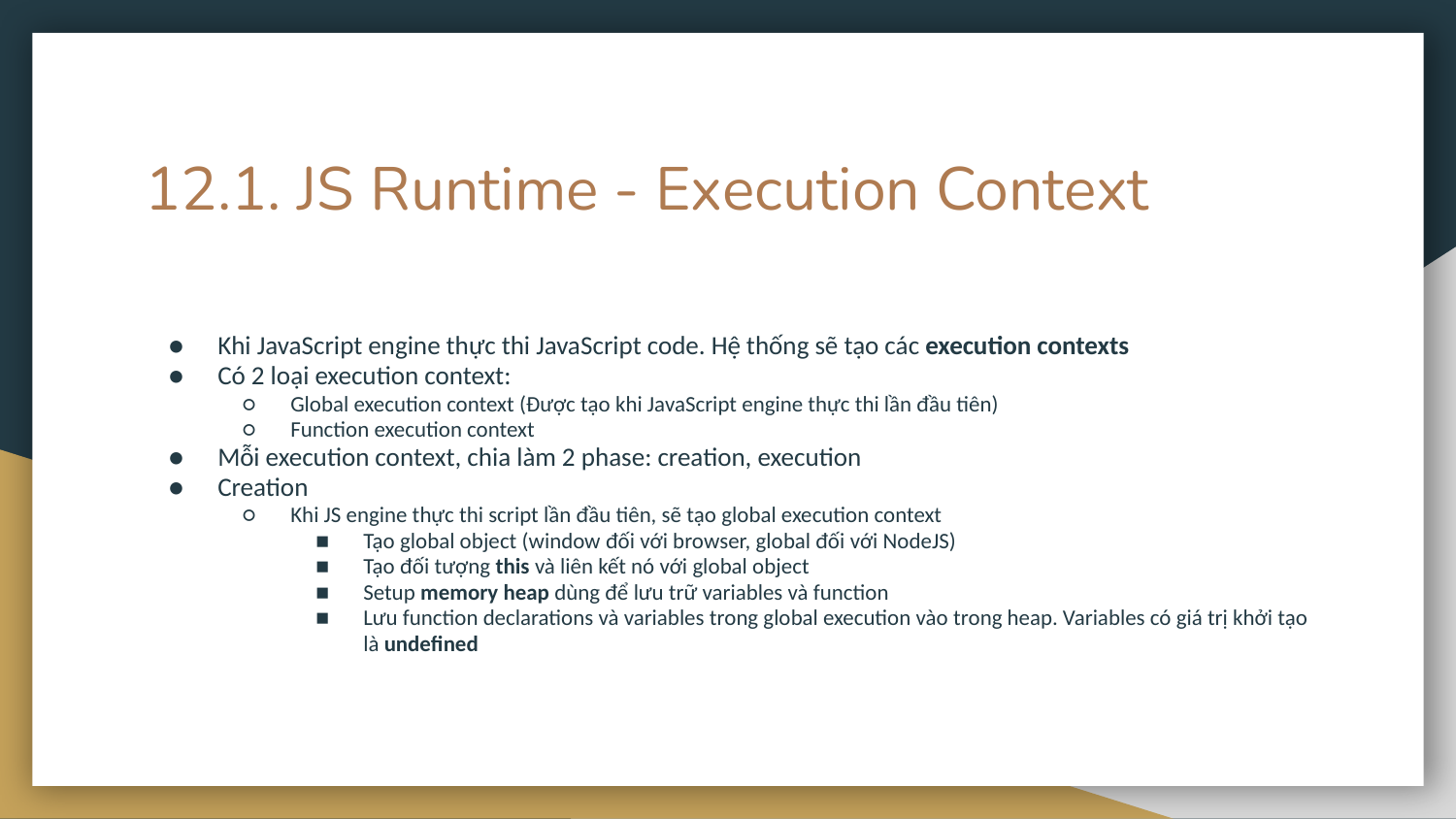

# 12.1. JS Runtime - Execution Context

Khi JavaScript engine thực thi JavaScript code. Hệ thống sẽ tạo các execution contexts
Có 2 loại execution context:
Global execution context (Được tạo khi JavaScript engine thực thi lần đầu tiên)
Function execution context
Mỗi execution context, chia làm 2 phase: creation, execution
Creation
Khi JS engine thực thi script lần đầu tiên, sẽ tạo global execution context
Tạo global object (window đối với browser, global đối với NodeJS)
Tạo đối tượng this và liên kết nó với global object
Setup memory heap dùng để lưu trữ variables và function
Lưu function declarations và variables trong global execution vào trong heap. Variables có giá trị khởi tạo là undefined